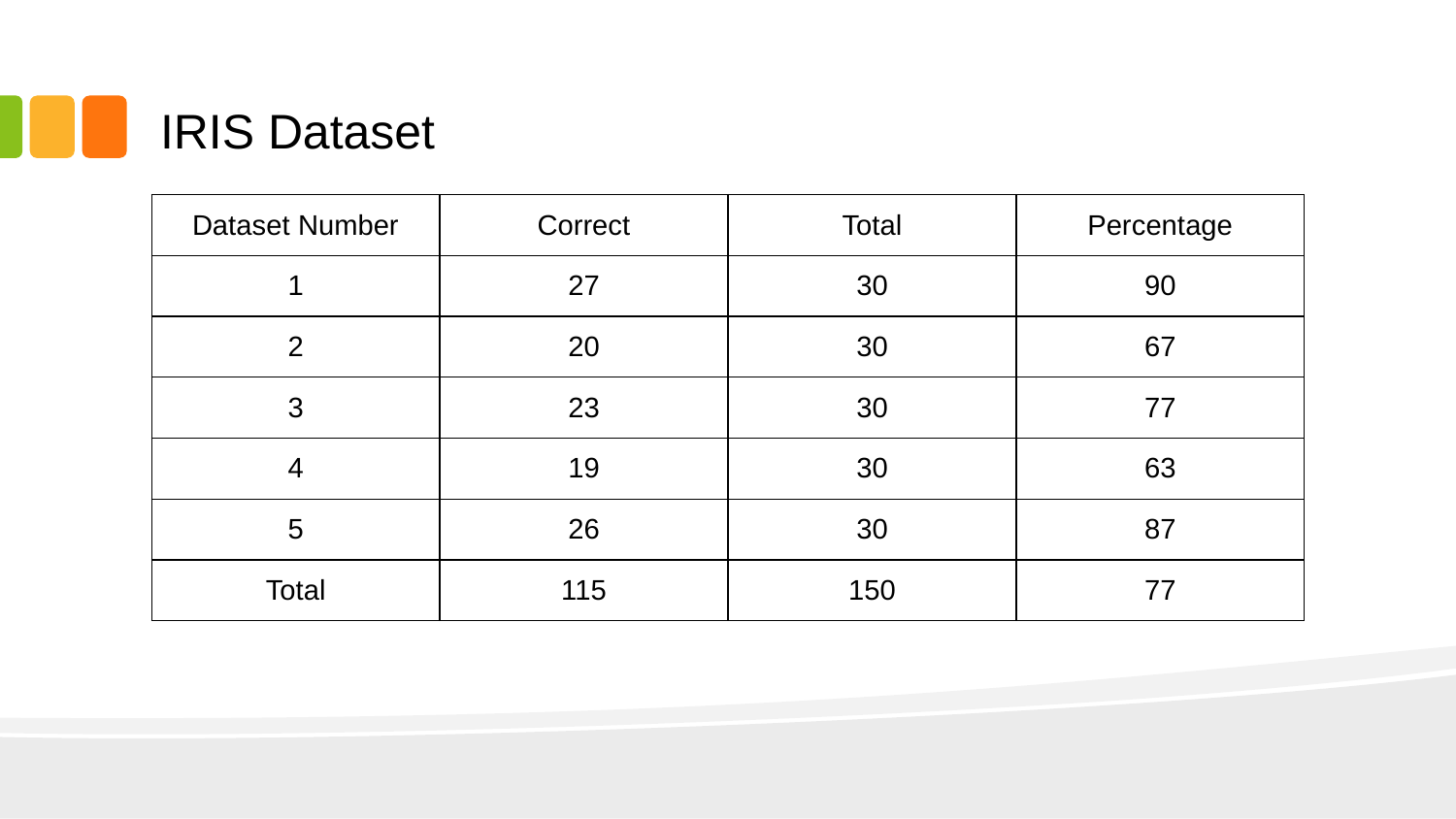

# IRIS Dataset
| Dataset Number | Correct | Total | Percentage |
| --- | --- | --- | --- |
| 1 | 27 | 30 | 90 |
| 2 | 20 | 30 | 67 |
| 3 | 23 | 30 | 77 |
| 4 | 19 | 30 | 63 |
| 5 | 26 | 30 | 87 |
| Total | 115 | 150 | 77 |